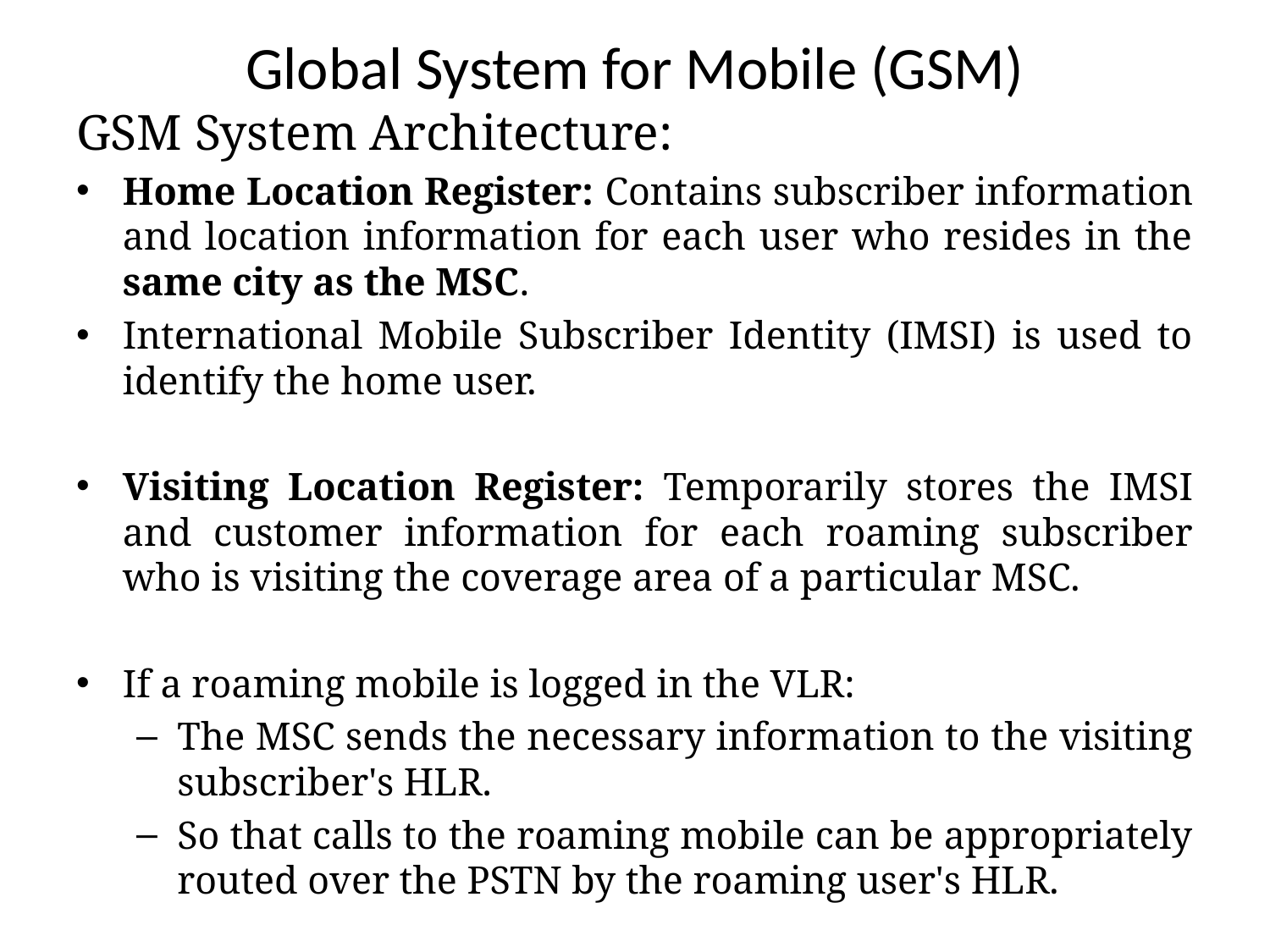

# Global System for Mobile (GSM)
GSM System Architecture:
Home Location Register: Contains subscriber information and location information for each user who resides in the same city as the MSC.
International Mobile Subscriber Identity (IMSI) is used to identify the home user.

Visiting Location Register: Temporarily stores the IMSI and customer information for each roaming subscriber who is visiting the coverage area of a particular MSC.

If a roaming mobile is logged in the VLR:
The MSC sends the necessary information to the visiting subscriber's HLR.
So that calls to the roaming mobile can be appropriately routed over the PSTN by the roaming user's HLR.